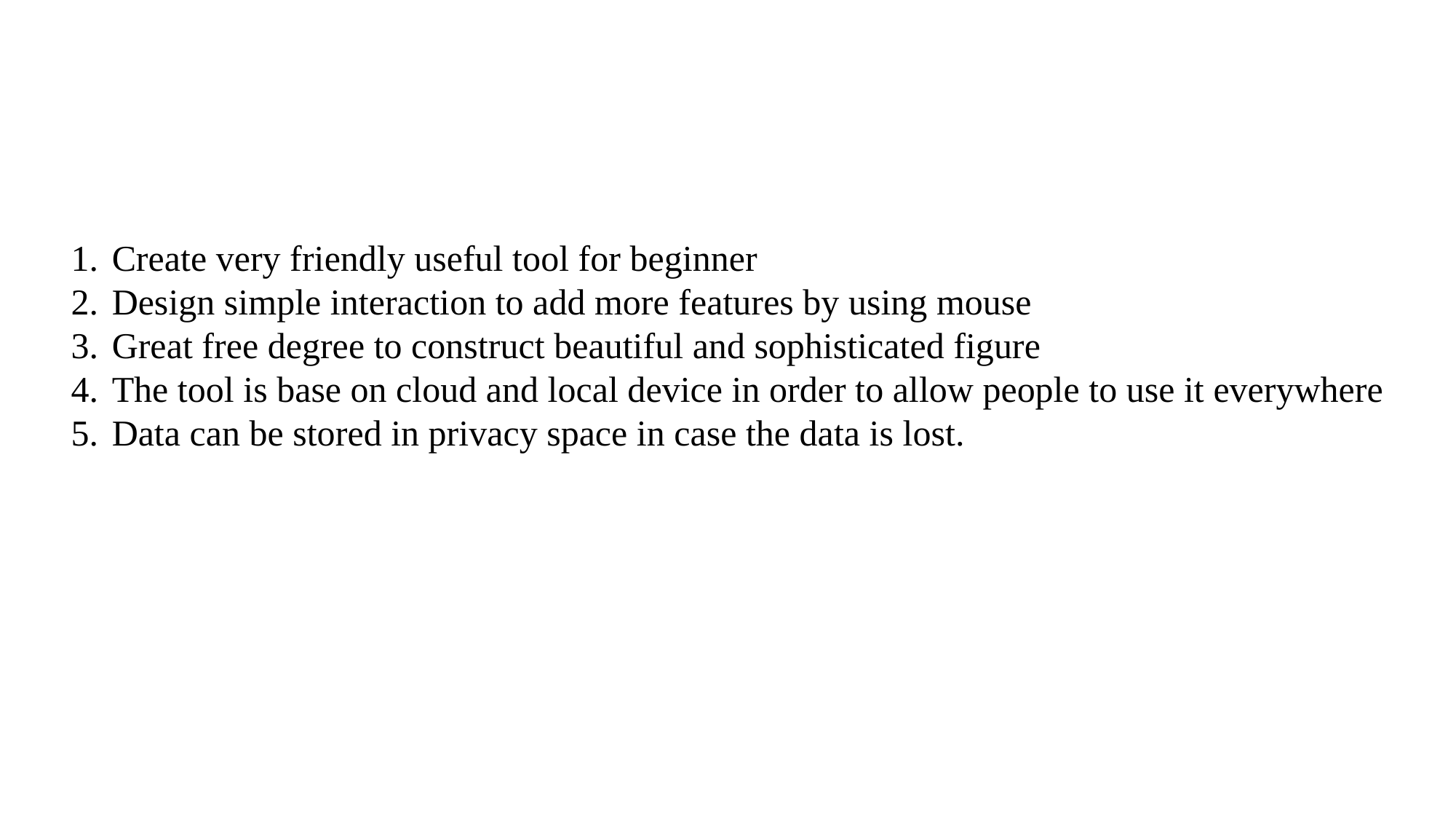

Create very friendly useful tool for beginner
Design simple interaction to add more features by using mouse
Great free degree to construct beautiful and sophisticated figure
The tool is base on cloud and local device in order to allow people to use it everywhere
Data can be stored in privacy space in case the data is lost.